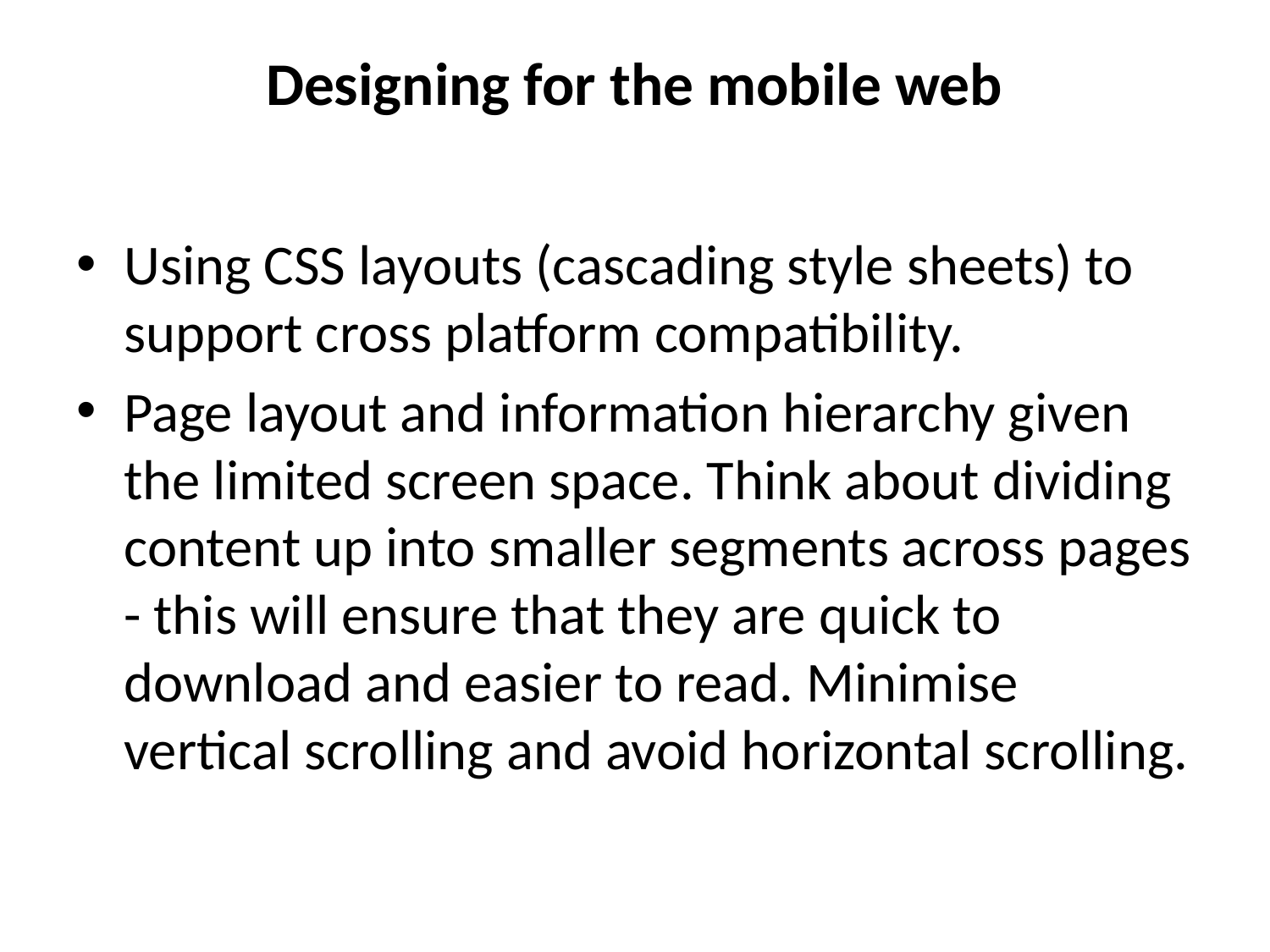

# Designing for the mobile web
Using CSS layouts (cascading style sheets) to support cross platform compatibility.
Page layout and information hierarchy given the limited screen space. Think about dividing content up into smaller segments across pages - this will ensure that they are quick to download and easier to read. Minimise vertical scrolling and avoid horizontal scrolling.